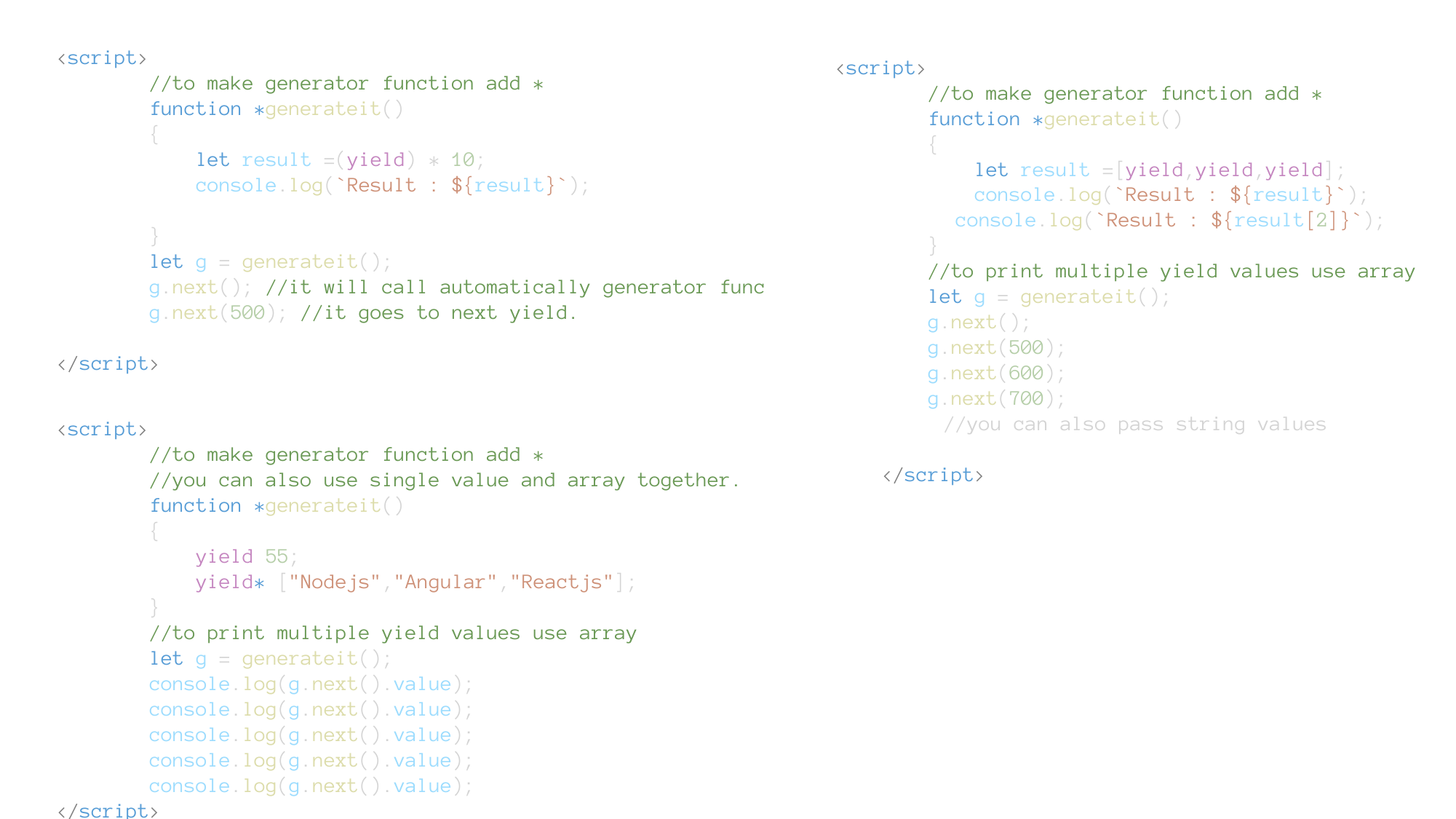

<script>
        //to make generator function add *
        function *generateit()
        {
            let result =(yield) * 10;
            console.log(`Result : ${result}`);
        }
        let g = generateit();
        g.next(); //it will call automatically generator func
        g.next(500); //it goes to next yield.

</script>
<script>
        //to make generator function add *
        function *generateit()
        {
            let result =[yield,yield,yield];
            console.log(`Result : ${result}`);
	 console.log(`Result : ${result[2]}`);
        }
        //to print multiple yield values use array
        let g = generateit();
        g.next();
        g.next(500);
        g.next(600);
        g.next(700);
	//you can also pass string values

    </script>
<script>
        //to make generator function add *
        //you can also use single value and array together.
        function *generateit()
        {
            yield 55;
            yield* ["Nodejs","Angular","Reactjs"];
        }
        //to print multiple yield values use array
        let g = generateit();
        console.log(g.next().value);
        console.log(g.next().value);
        console.log(g.next().value);
        console.log(g.next().value);
        console.log(g.next().value);
</script>